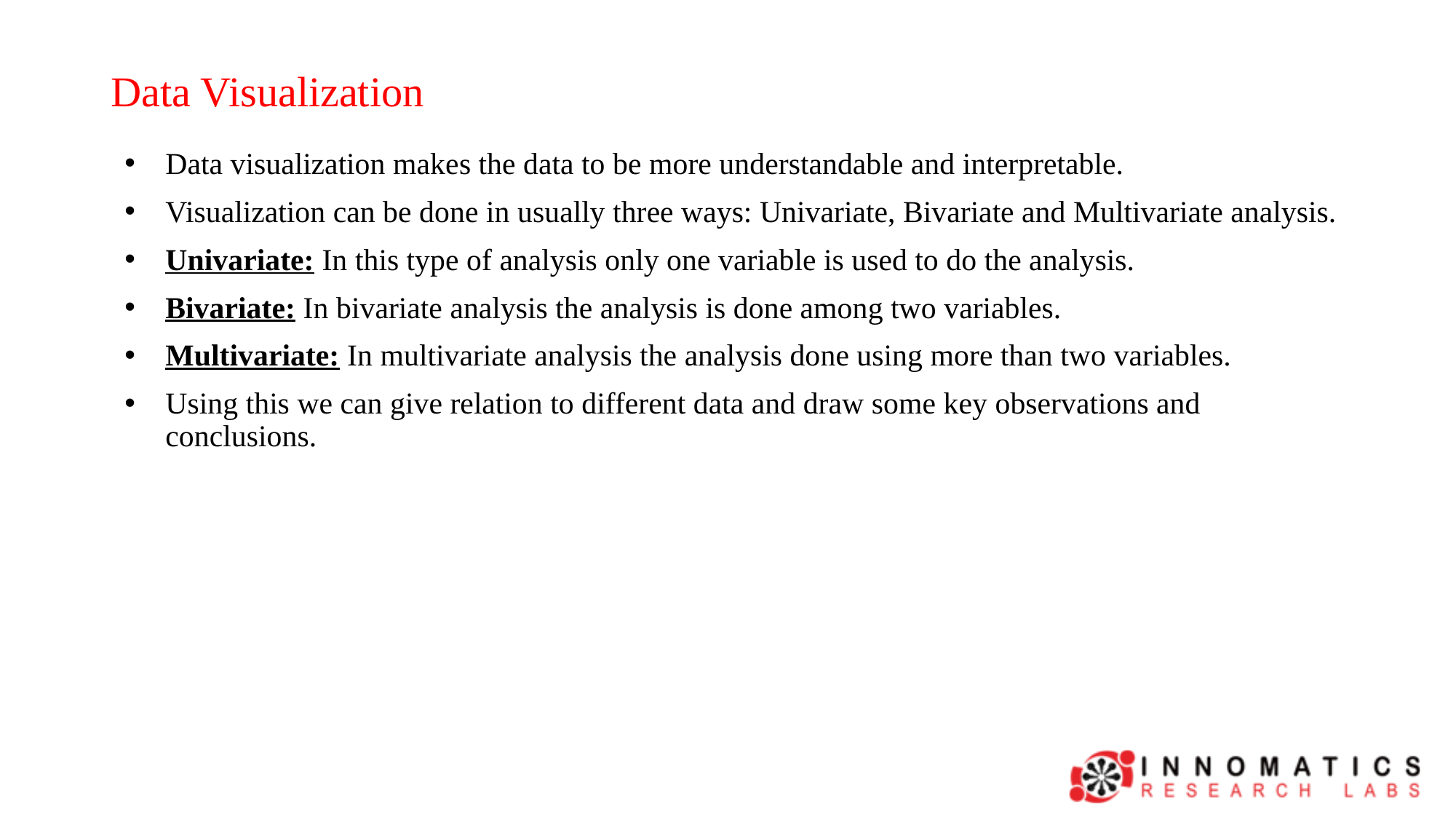

# Data Visualization
Data visualization makes the data to be more understandable and interpretable.
Visualization can be done in usually three ways: Univariate, Bivariate and Multivariate analysis.
Univariate: In this type of analysis only one variable is used to do the analysis.
Bivariate: In bivariate analysis the analysis is done among two variables.
Multivariate: In multivariate analysis the analysis done using more than two variables.
Using this we can give relation to different data and draw some key observations and conclusions.